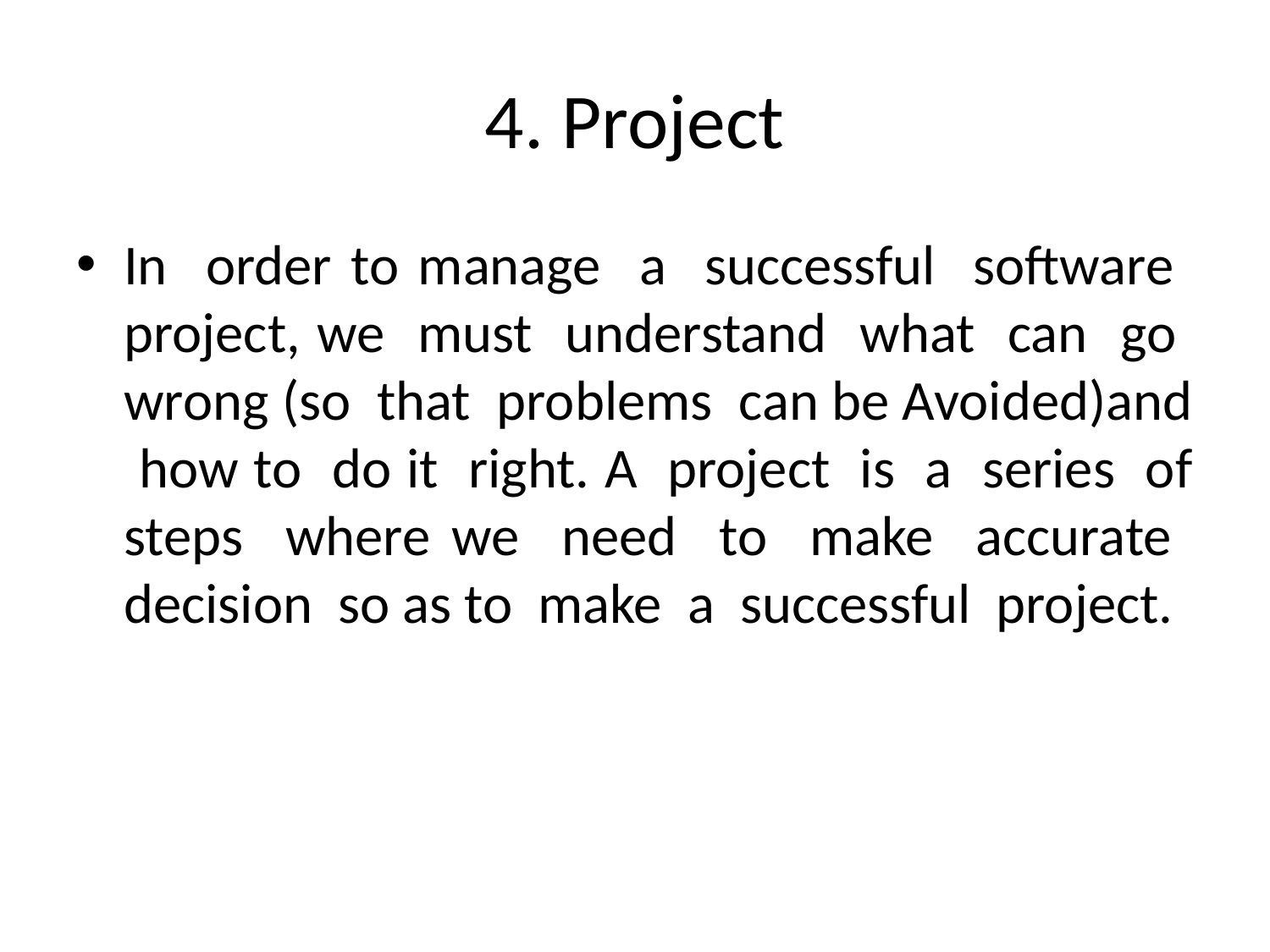

# 4. Project
In  order to manage  a  successful  software  project, we  must  understand  what  can  go  wrong (so  that  problems  can be Avoided)and  how to  do it  right. A  project  is  a  series  of steps  where we  need  to  make  accurate  decision  so as to  make  a  successful  project.